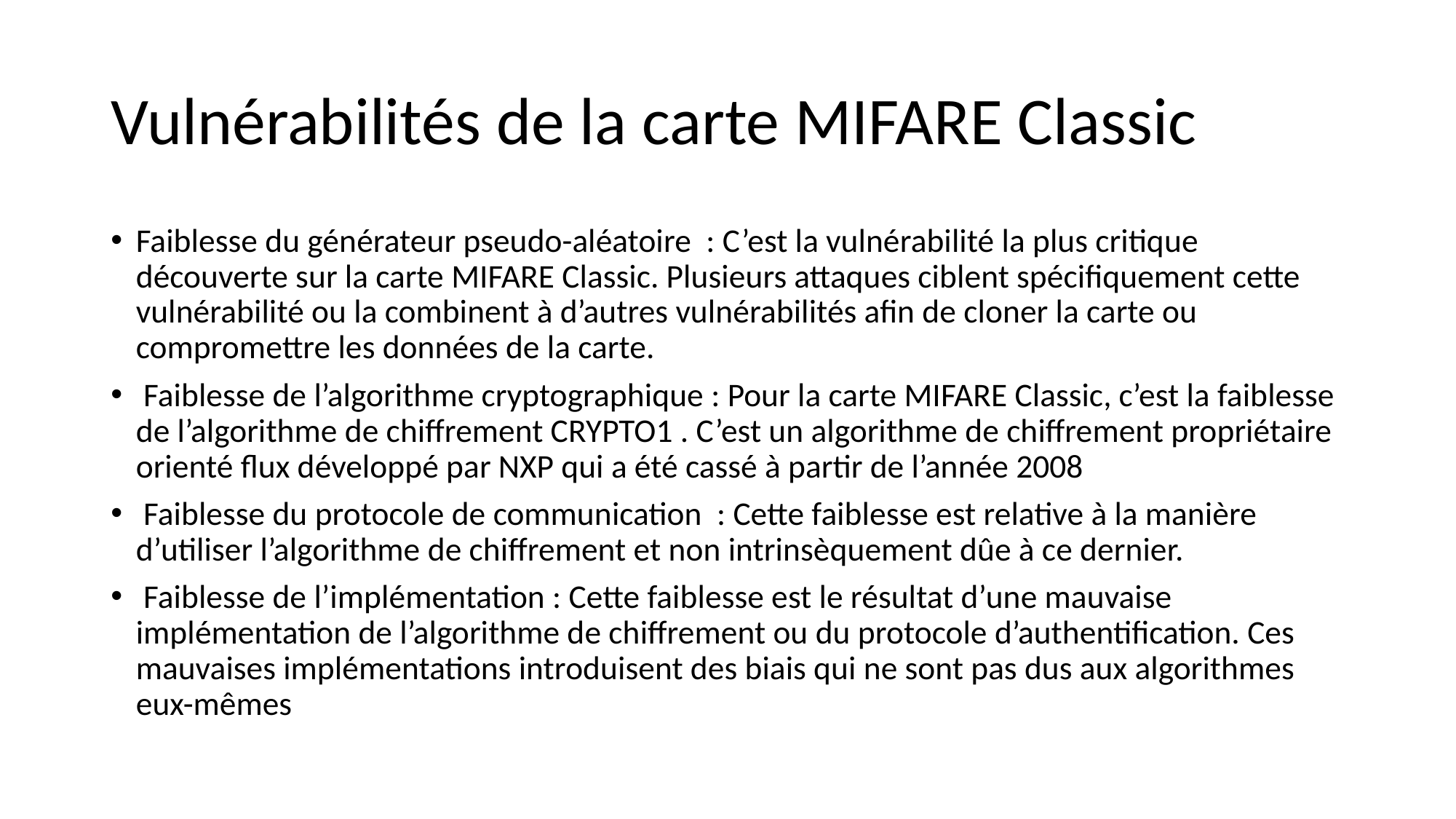

# Vulnérabilités de la carte MIFARE Classic
Faiblesse du générateur pseudo-aléatoire  : C’est la vulnérabilité la plus critique découverte sur la carte MIFARE Classic. Plusieurs attaques ciblent spécifiquement cette vulnérabilité ou la combinent à d’autres vulnérabilités afin de cloner la carte ou compromettre les données de la carte.
 Faiblesse de l’algorithme cryptographique : Pour la carte MIFARE Classic, c’est la faiblesse de l’algorithme de chiffrement CRYPTO1 . C’est un algorithme de chiffrement propriétaire orienté flux développé par NXP qui a été cassé à partir de l’année 2008
 Faiblesse du protocole de communication  : Cette faiblesse est relative à la manière d’utiliser l’algorithme de chiffrement et non intrinsèquement dûe à ce dernier.
 Faiblesse de l’implémentation : Cette faiblesse est le résultat d’une mauvaise implémentation de l’algorithme de chiffrement ou du protocole d’authentification. Ces mauvaises implémentations introduisent des biais qui ne sont pas dus aux algorithmes eux-mêmes